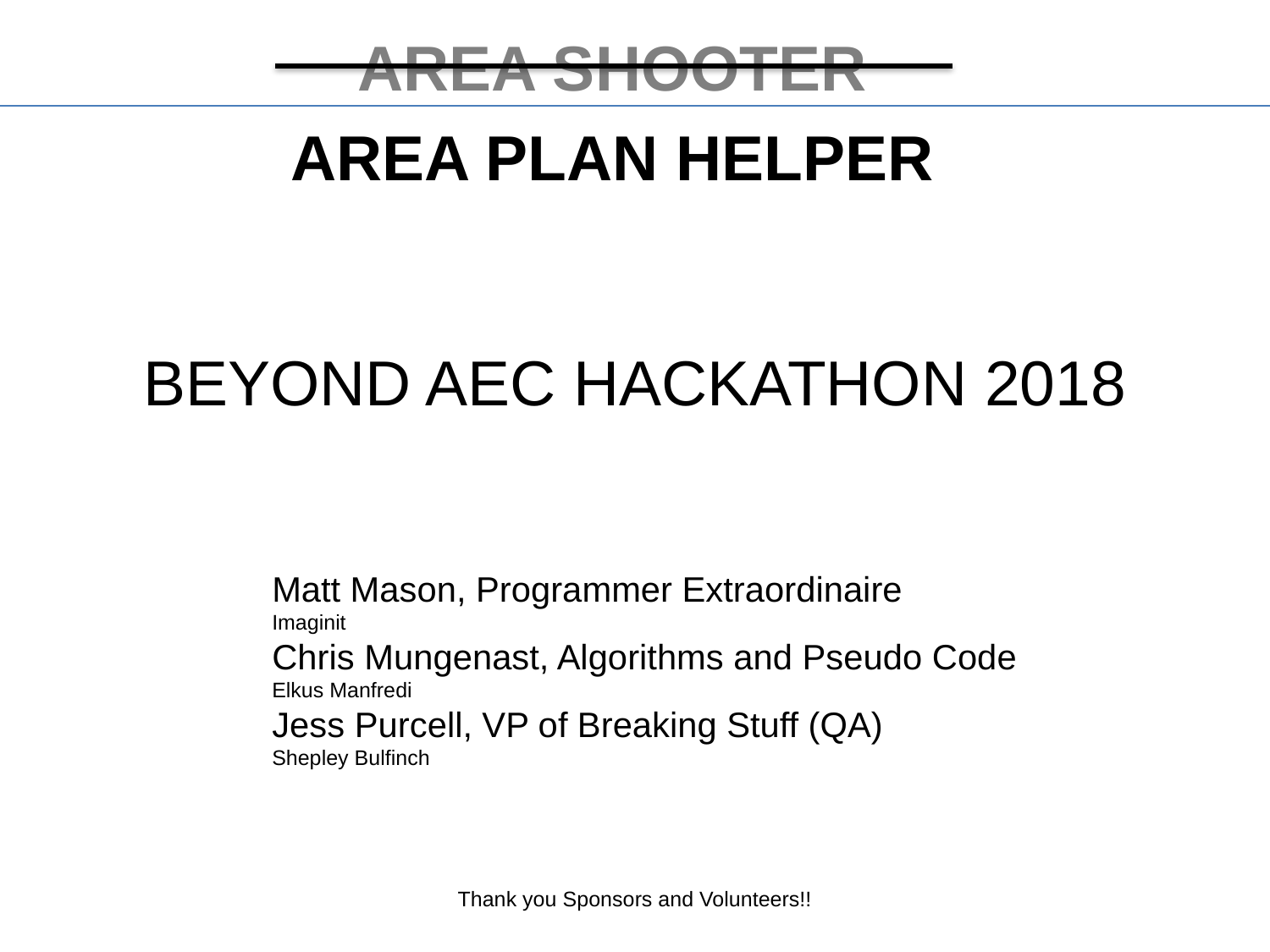

AREA SHOOTER
AREA PLAN HELPER
BEYOND AEC HACKATHON 2018
Matt Mason, Programmer Extraordinaire
Imaginit
Chris Mungenast, Algorithms and Pseudo Code
Elkus Manfredi
Jess Purcell, VP of Breaking Stuff (QA)
Shepley Bulfinch
Thank you Sponsors and Volunteers!!